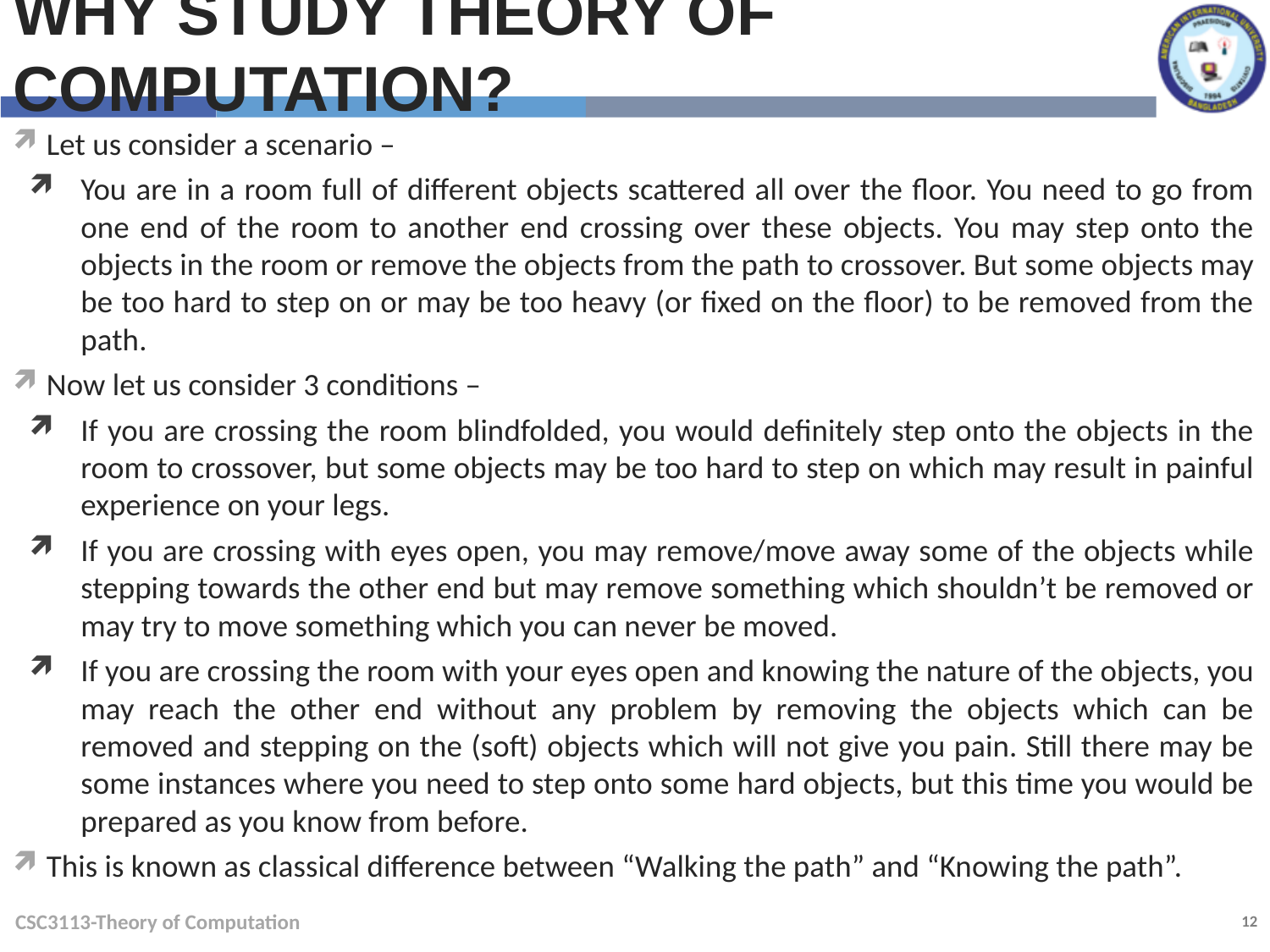

Why study Theory of Computation?
Let us consider a scenario –
You are in a room full of different objects scattered all over the floor. You need to go from one end of the room to another end crossing over these objects. You may step onto the objects in the room or remove the objects from the path to crossover. But some objects may be too hard to step on or may be too heavy (or fixed on the floor) to be removed from the path.
Now let us consider 3 conditions –
If you are crossing the room blindfolded, you would definitely step onto the objects in the room to crossover, but some objects may be too hard to step on which may result in painful experience on your legs.
If you are crossing with eyes open, you may remove/move away some of the objects while stepping towards the other end but may remove something which shouldn’t be removed or may try to move something which you can never be moved.
If you are crossing the room with your eyes open and knowing the nature of the objects, you may reach the other end without any problem by removing the objects which can be removed and stepping on the (soft) objects which will not give you pain. Still there may be some instances where you need to step onto some hard objects, but this time you would be prepared as you know from before.
This is known as classical difference between “Walking the path” and “Knowing the path”.
CSC3113-Theory of Computation